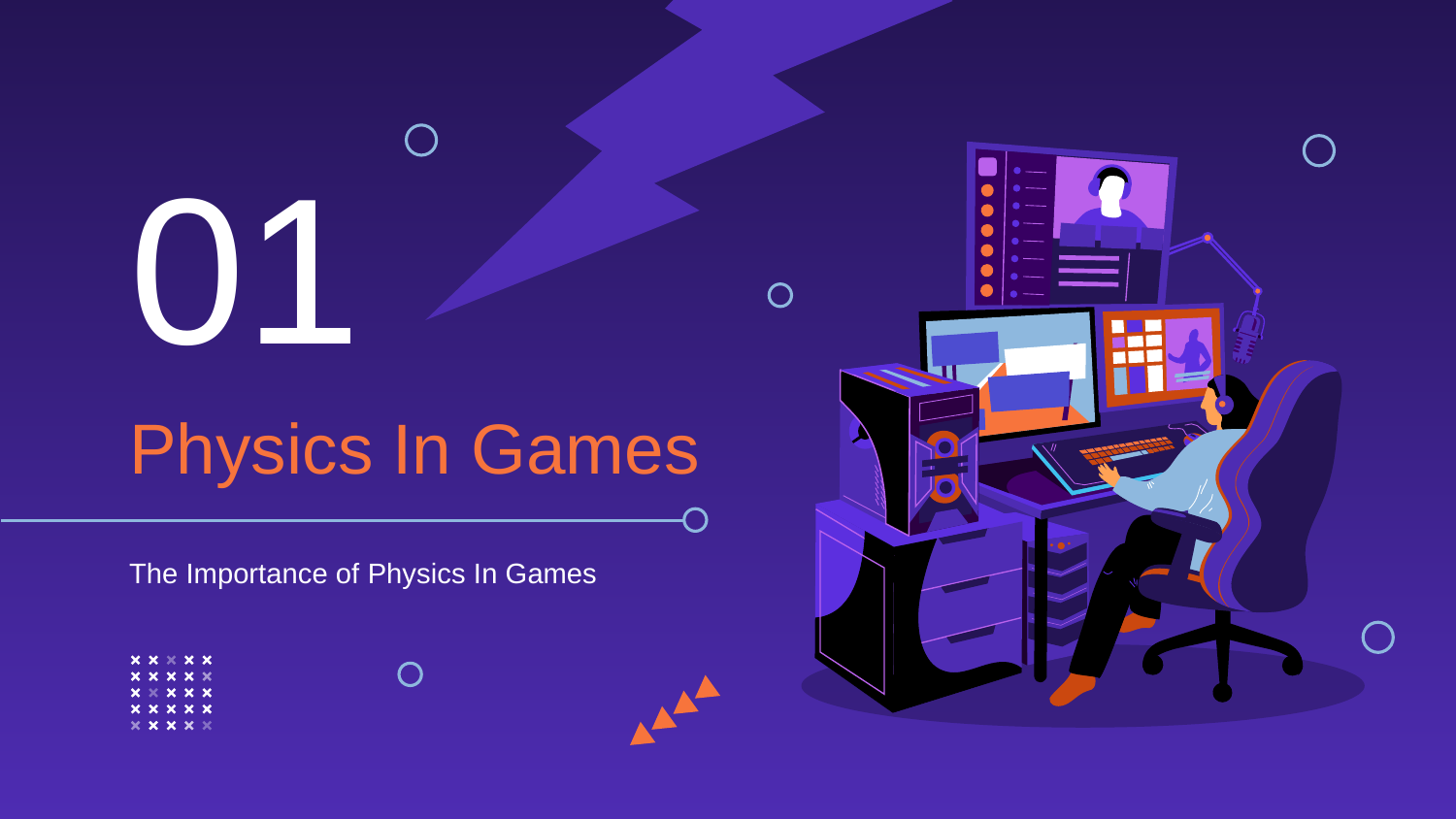

01
# Physics In Games

The Importance of Physics In Games